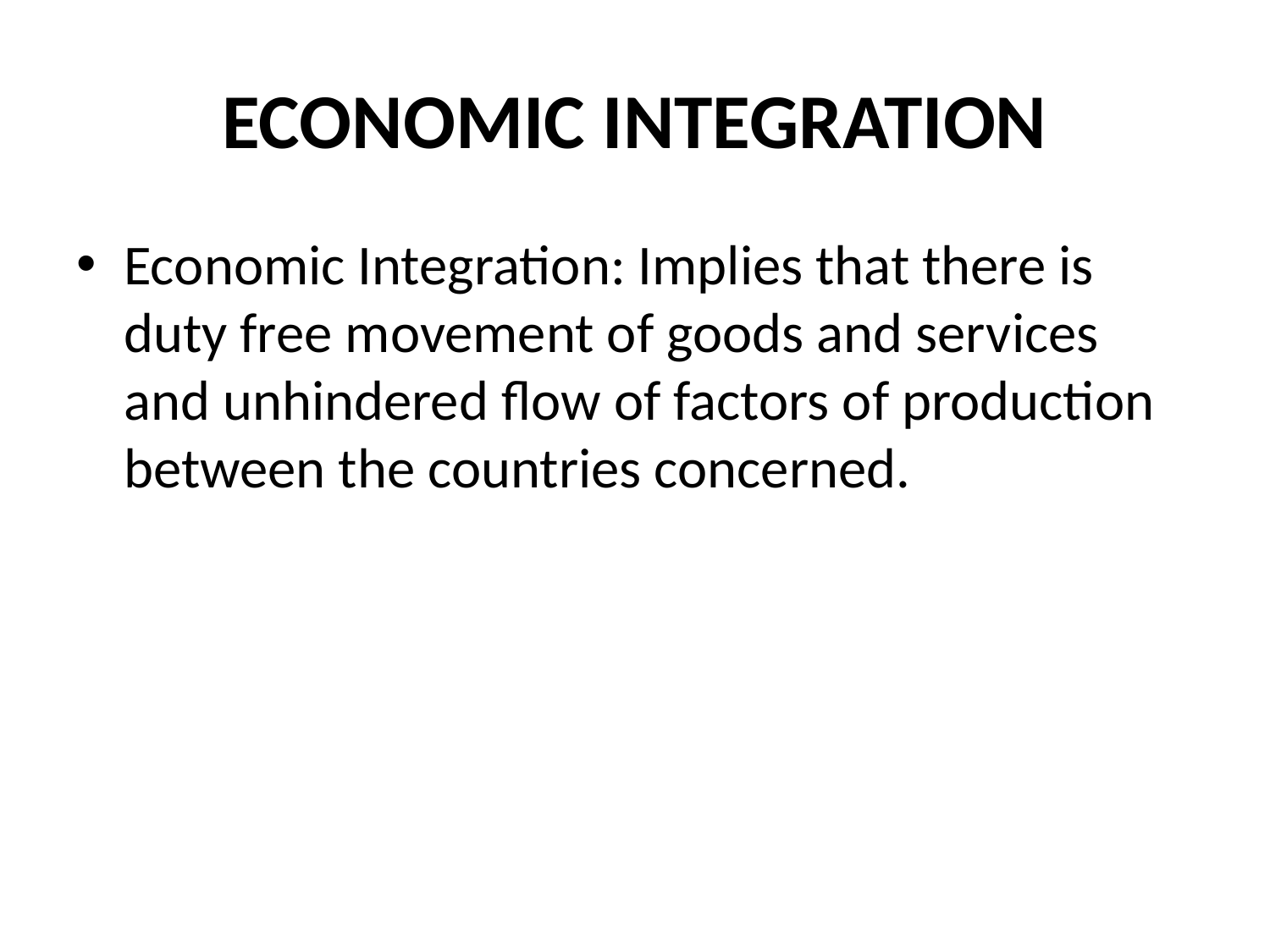

# ECONOMIC INTEGRATION
Economic Integration: Implies that there is duty free movement of goods and services and unhindered flow of factors of production between the countries concerned.